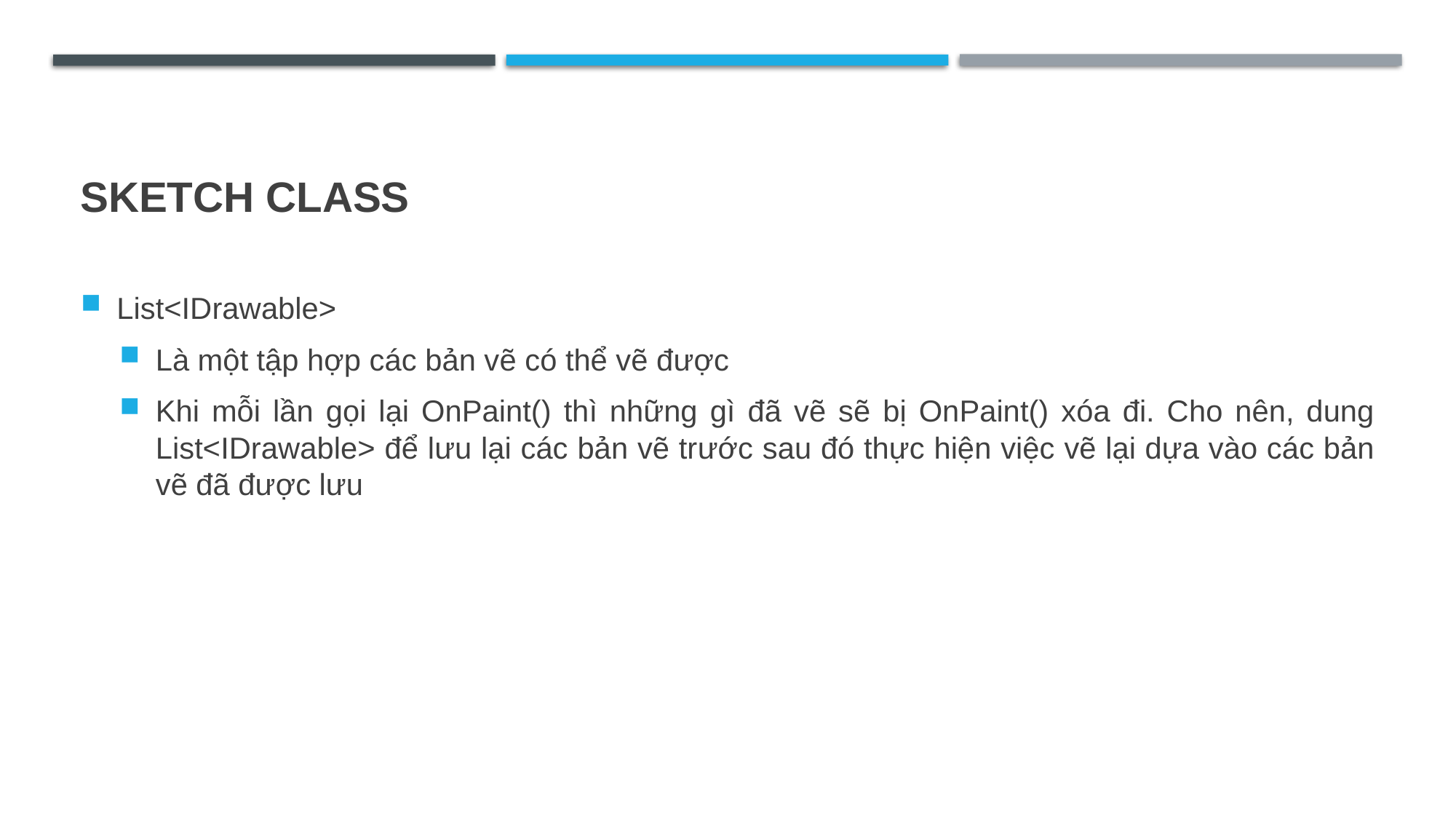

# Sketch class
List<IDrawable>
Là một tập hợp các bản vẽ có thể vẽ được
Khi mỗi lần gọi lại OnPaint() thì những gì đã vẽ sẽ bị OnPaint() xóa đi. Cho nên, dung List<IDrawable> để lưu lại các bản vẽ trước sau đó thực hiện việc vẽ lại dựa vào các bản vẽ đã được lưu